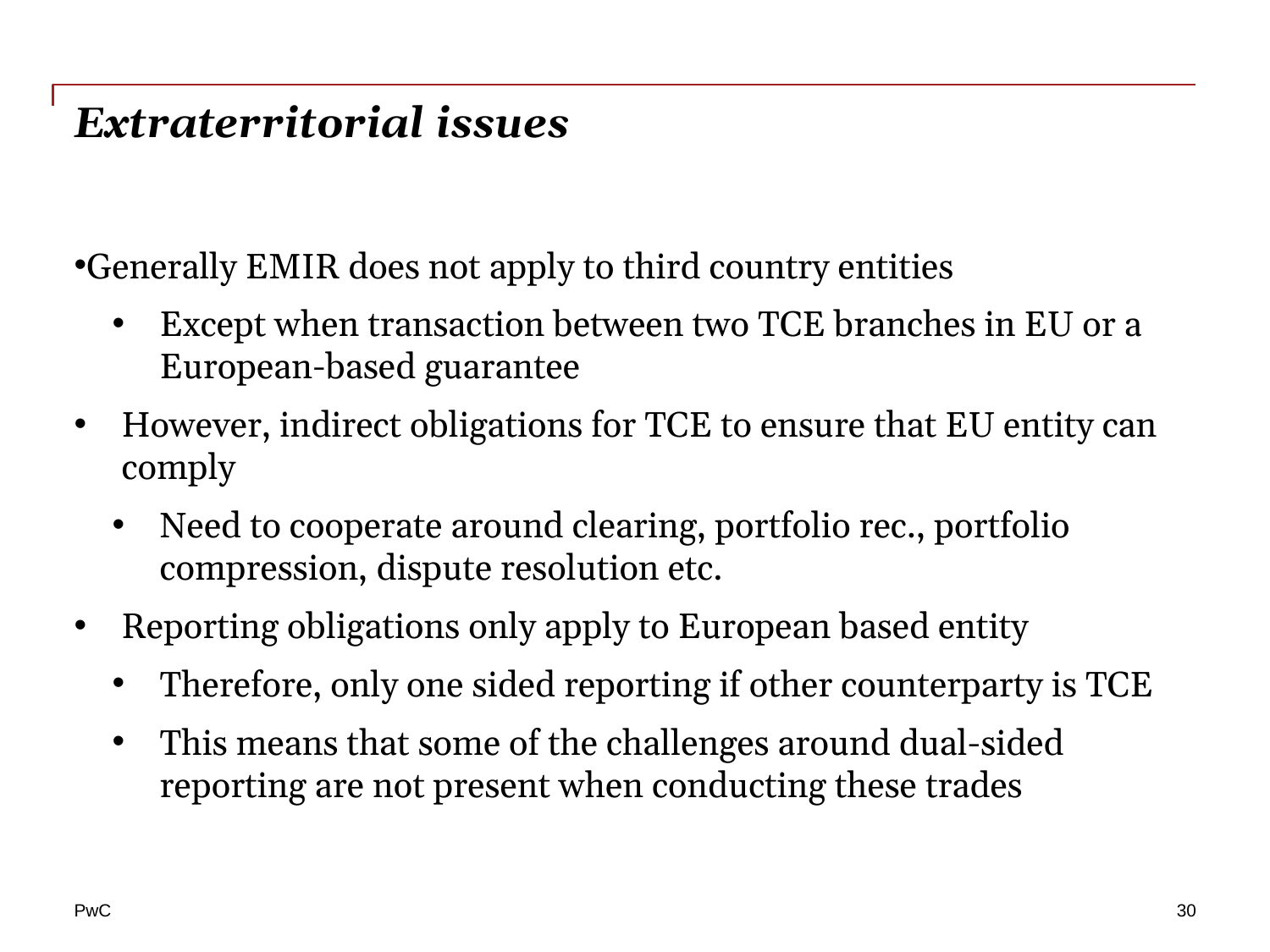

# Extraterritorial issues
Generally EMIR does not apply to third country entities
Except when transaction between two TCE branches in EU or a European-based guarantee
However, indirect obligations for TCE to ensure that EU entity can comply
Need to cooperate around clearing, portfolio rec., portfolio compression, dispute resolution etc.
Reporting obligations only apply to European based entity
Therefore, only one sided reporting if other counterparty is TCE
This means that some of the challenges around dual-sided reporting are not present when conducting these trades

30